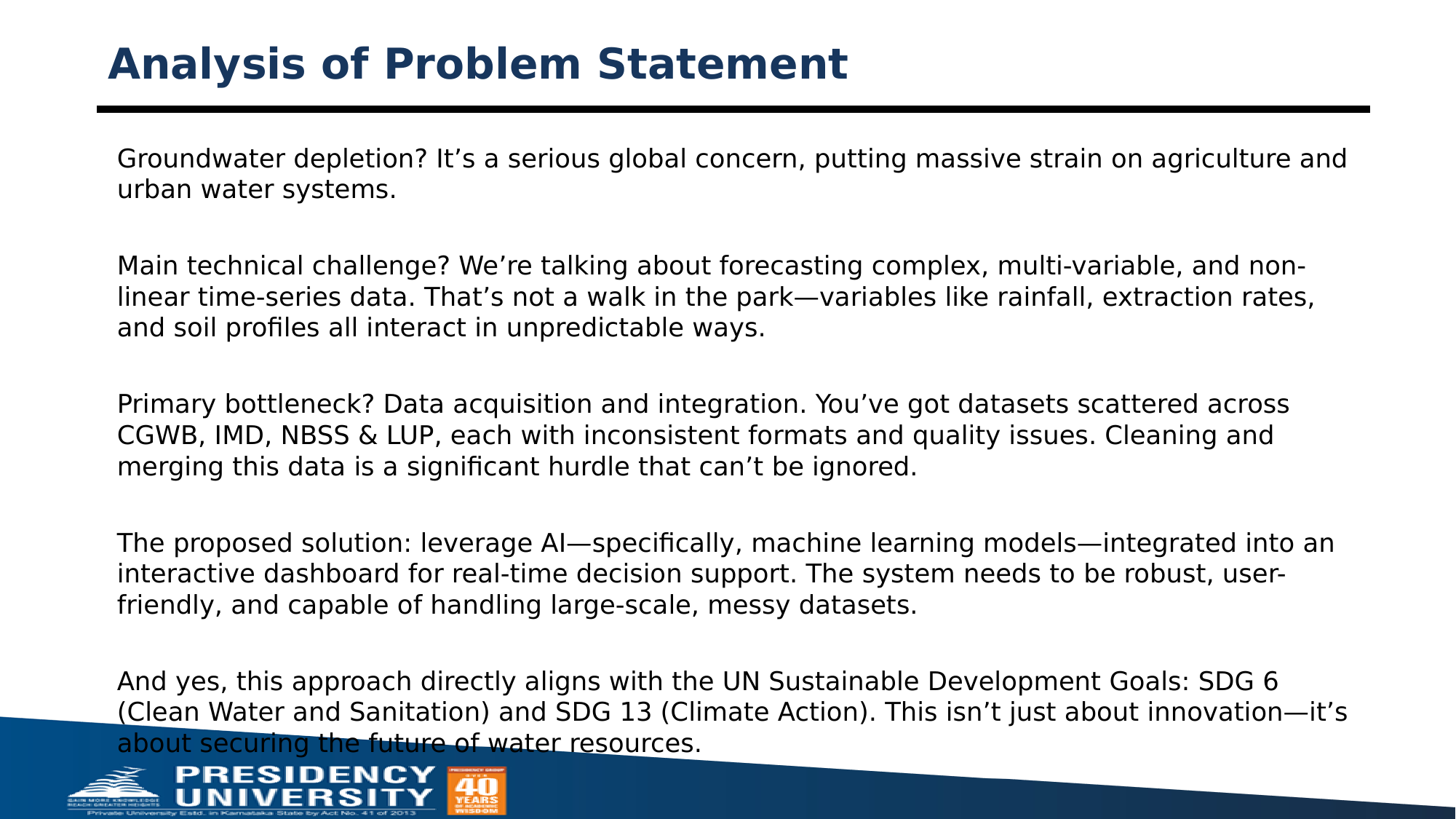

# Analysis of Problem Statement
Groundwater depletion? It’s a serious global concern, putting massive strain on agriculture and urban water systems.

Main technical challenge? We’re talking about forecasting complex, multi-variable, and non-linear time-series data. That’s not a walk in the park—variables like rainfall, extraction rates, and soil profiles all interact in unpredictable ways.

Primary bottleneck? Data acquisition and integration. You’ve got datasets scattered across CGWB, IMD, NBSS & LUP, each with inconsistent formats and quality issues. Cleaning and merging this data is a significant hurdle that can’t be ignored.

The proposed solution: leverage AI—specifically, machine learning models—integrated into an interactive dashboard for real-time decision support. The system needs to be robust, user-friendly, and capable of handling large-scale, messy datasets.

And yes, this approach directly aligns with the UN Sustainable Development Goals: SDG 6 (Clean Water and Sanitation) and SDG 13 (Climate Action). This isn’t just about innovation—it’s about securing the future of water resources.